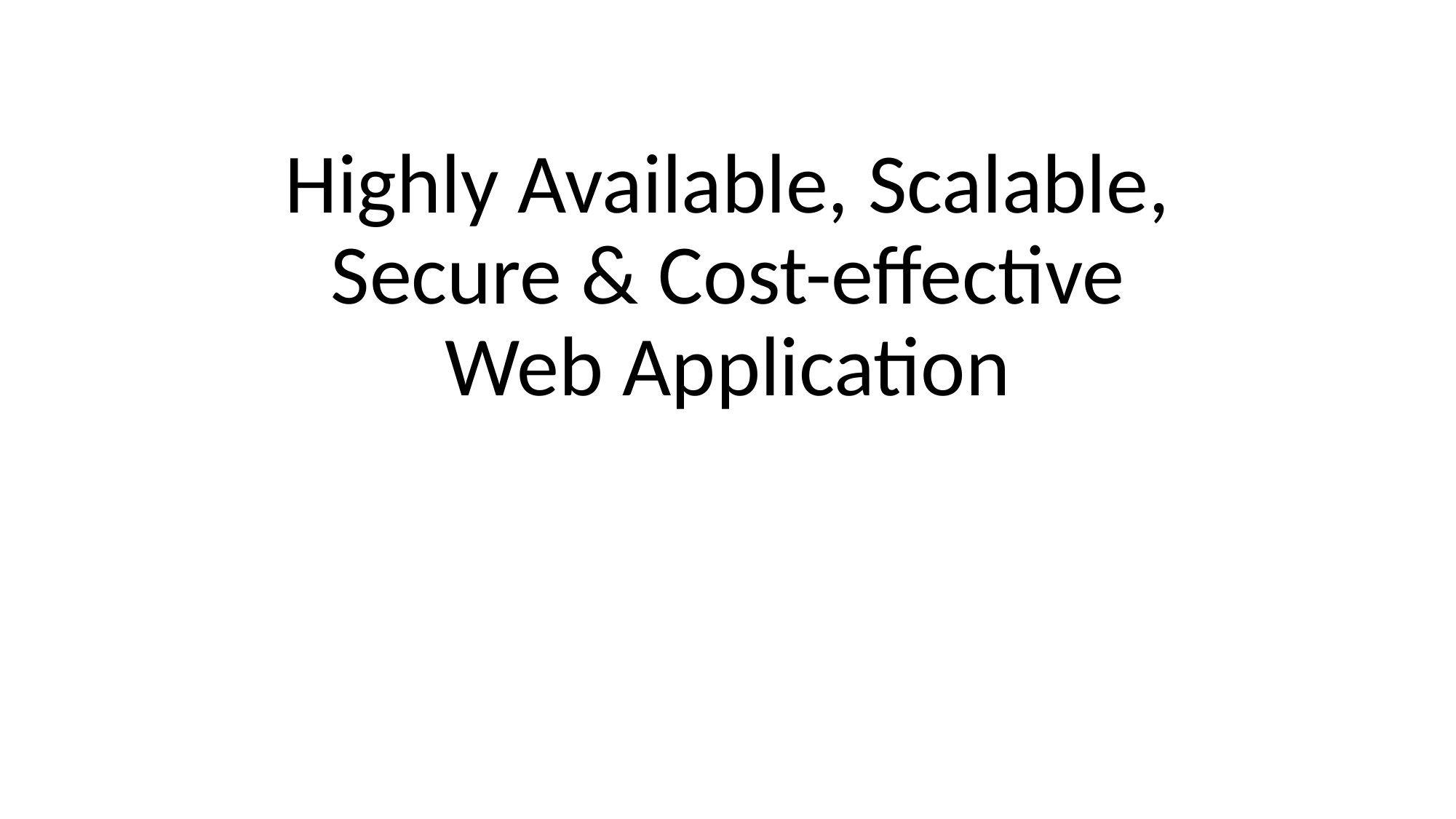

# Highly Available, Scalable, Secure & Cost-effective Web Application